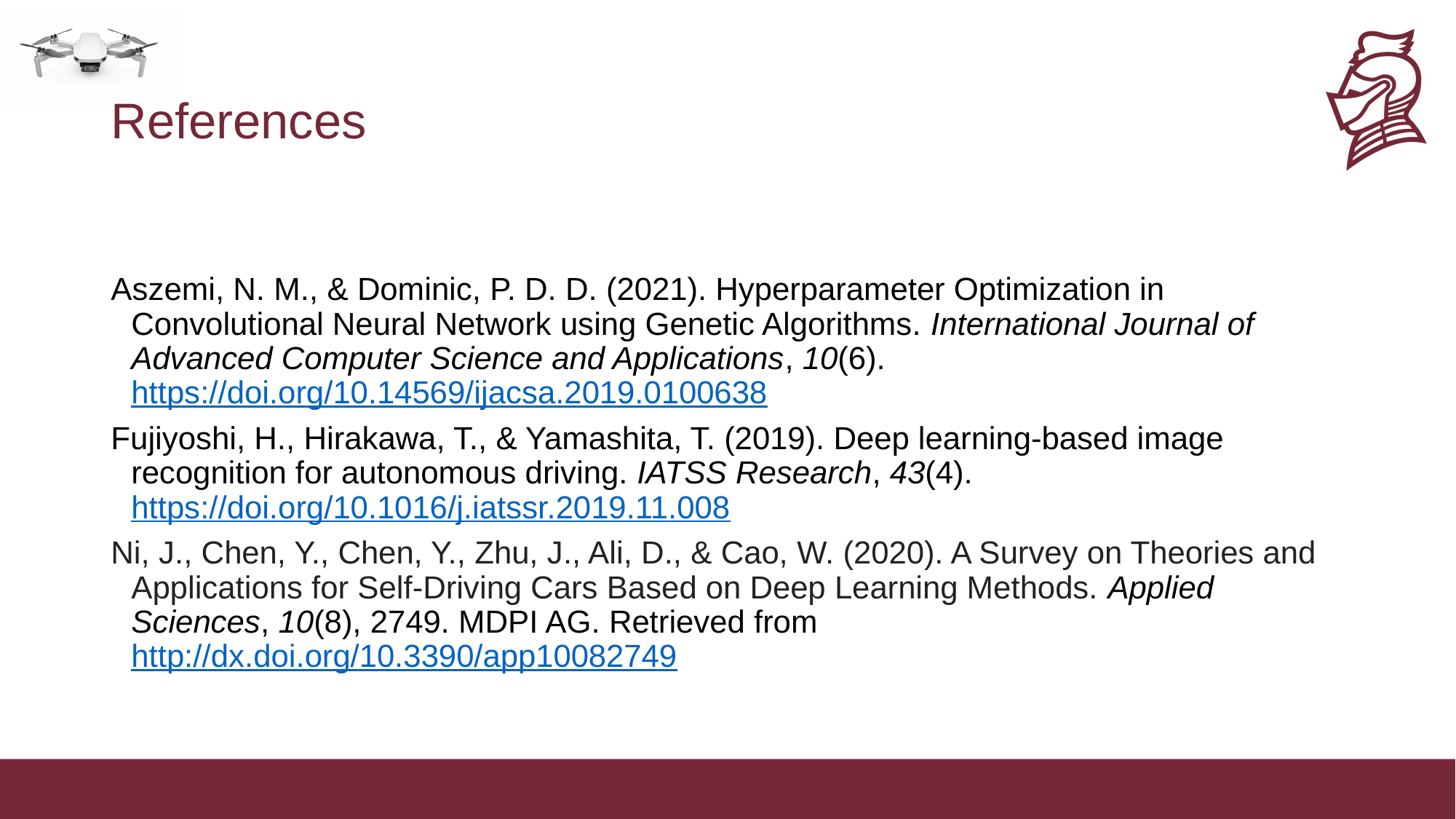

# References

Aszemi, N. M., & Dominic, P. D. D. (2021). Hyperparameter Optimization in Convolutional Neural Network using Genetic Algorithms. International Journal of Advanced Computer Science and Applications, 10(6). https://doi.org/10.14569/ijacsa.2019.0100638
Fujiyoshi, H., Hirakawa, T., & Yamashita, T. (2019). Deep learning-based image recognition for autonomous driving. IATSS Research, 43(4). https://doi.org/10.1016/j.iatssr.2019.11.008
Ni, J., Chen, Y., Chen, Y., Zhu, J., Ali, D., & Cao, W. (2020). A Survey on Theories and Applications for Self-Driving Cars Based on Deep Learning Methods. Applied Sciences, 10(8), 2749. MDPI AG. Retrieved from http://dx.doi.org/10.3390/app10082749